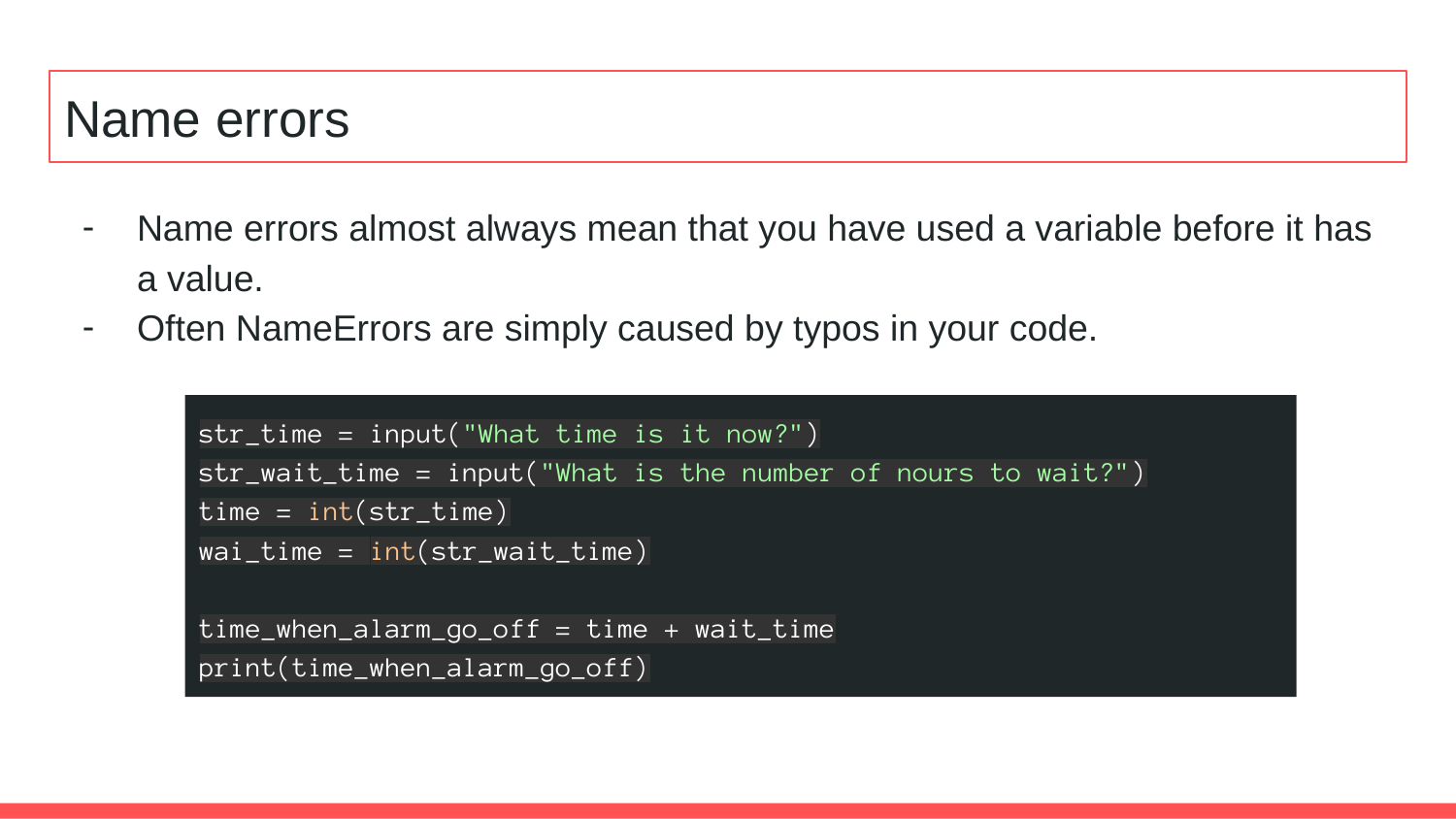

# Name errors
Name errors almost always mean that you have used a variable before it has a value.
Often NameErrors are simply caused by typos in your code.
str_time = input("What time is it now?")
str_wait_time = input("What is the number of nours to wait?")
time = int(str_time)
wai_time = int(str_wait_time)
time_when_alarm_go_off = time + wait_time
print(time_when_alarm_go_off)